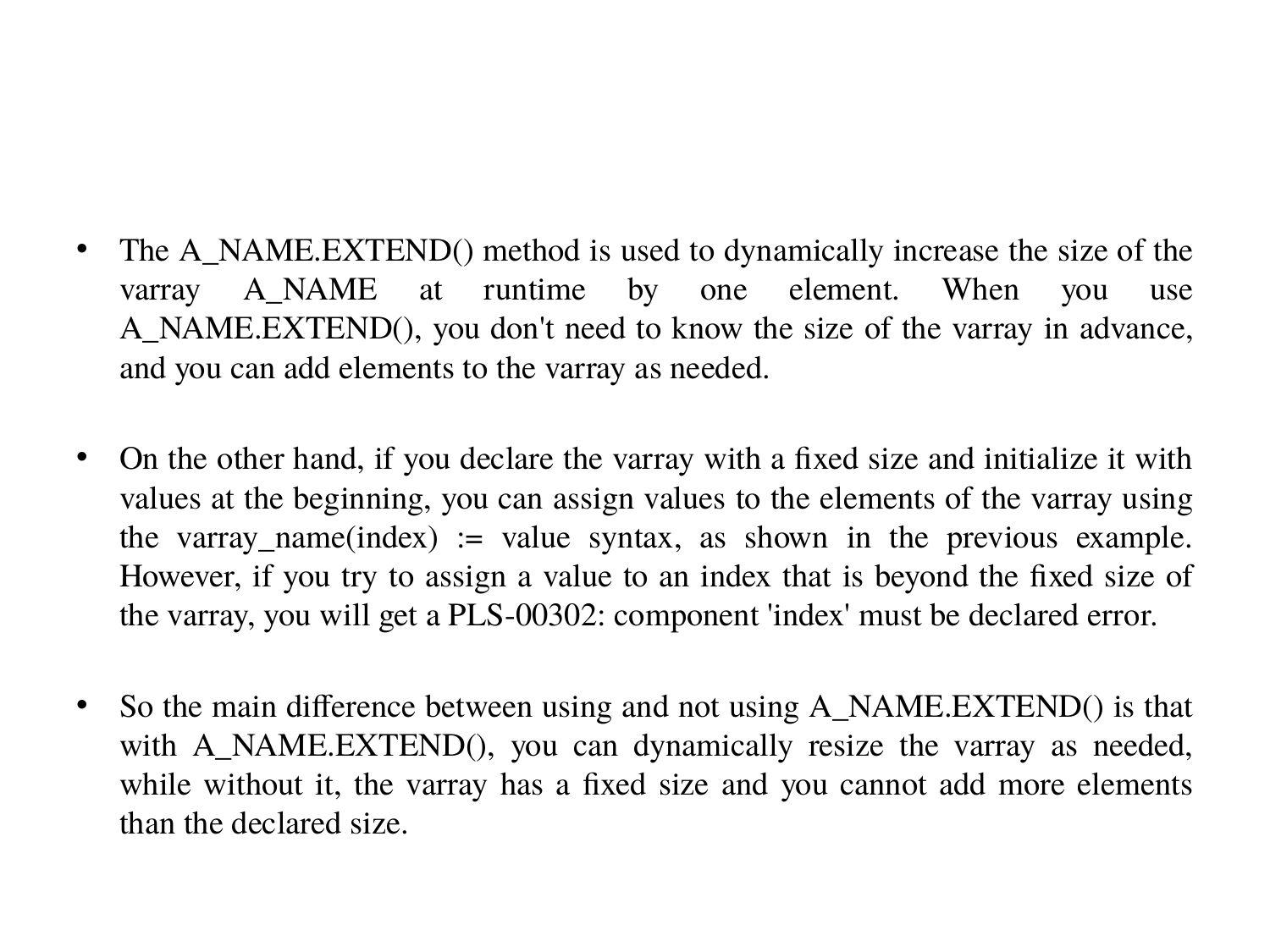

#
The A_NAME.EXTEND() method is used to dynamically increase the size of the varray A_NAME at runtime by one element. When you use A_NAME.EXTEND(), you don't need to know the size of the varray in advance, and you can add elements to the varray as needed.

On the other hand, if you declare the varray with a fixed size and initialize it with values at the beginning, you can assign values to the elements of the varray using the varray_name(index) := value syntax, as shown in the previous example. However, if you try to assign a value to an index that is beyond the fixed size of the varray, you will get a PLS-00302: component 'index' must be declared error.

So the main difference between using and not using A_NAME.EXTEND() is that with A_NAME.EXTEND(), you can dynamically resize the varray as needed, while without it, the varray has a fixed size and you cannot add more elements than the declared size.